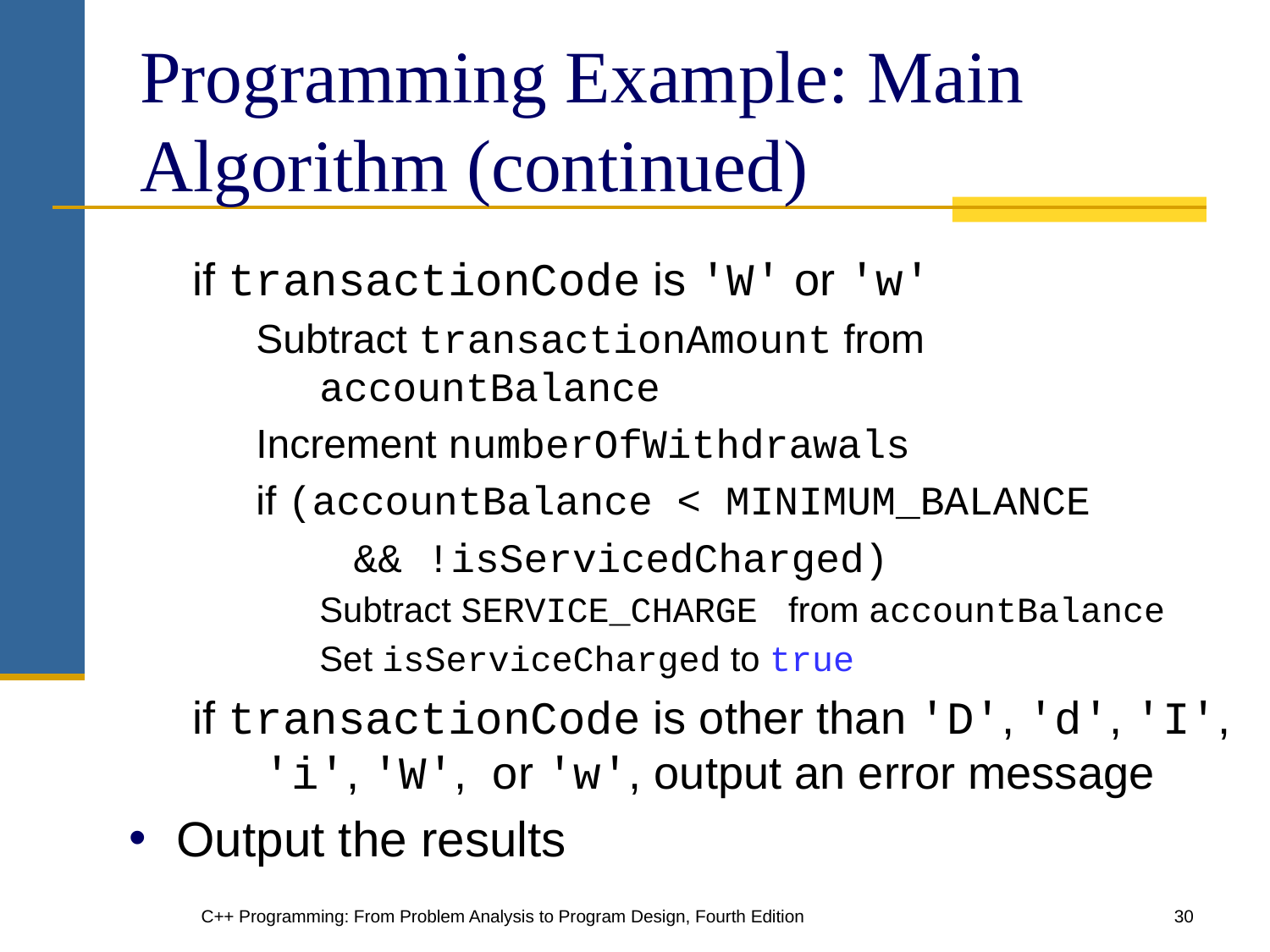

# Programming Example: Main Algorithm (continued)
if transactionCode is 'W' or 'w'
Subtract transactionAmount from accountBalance
Increment numberOfWithdrawals
if (accountBalance < MINIMUM_BALANCE
    && !isServicedCharged)
Subtract SERVICE_CHARGE  from accountBalance
Set isServiceCharged to true
if transactionCode is other than 'D', 'd', 'I', 'i', 'W',  or 'w', output an error message
Output the results
C++ Programming: From Problem Analysis to Program Design, Fourth Edition
30